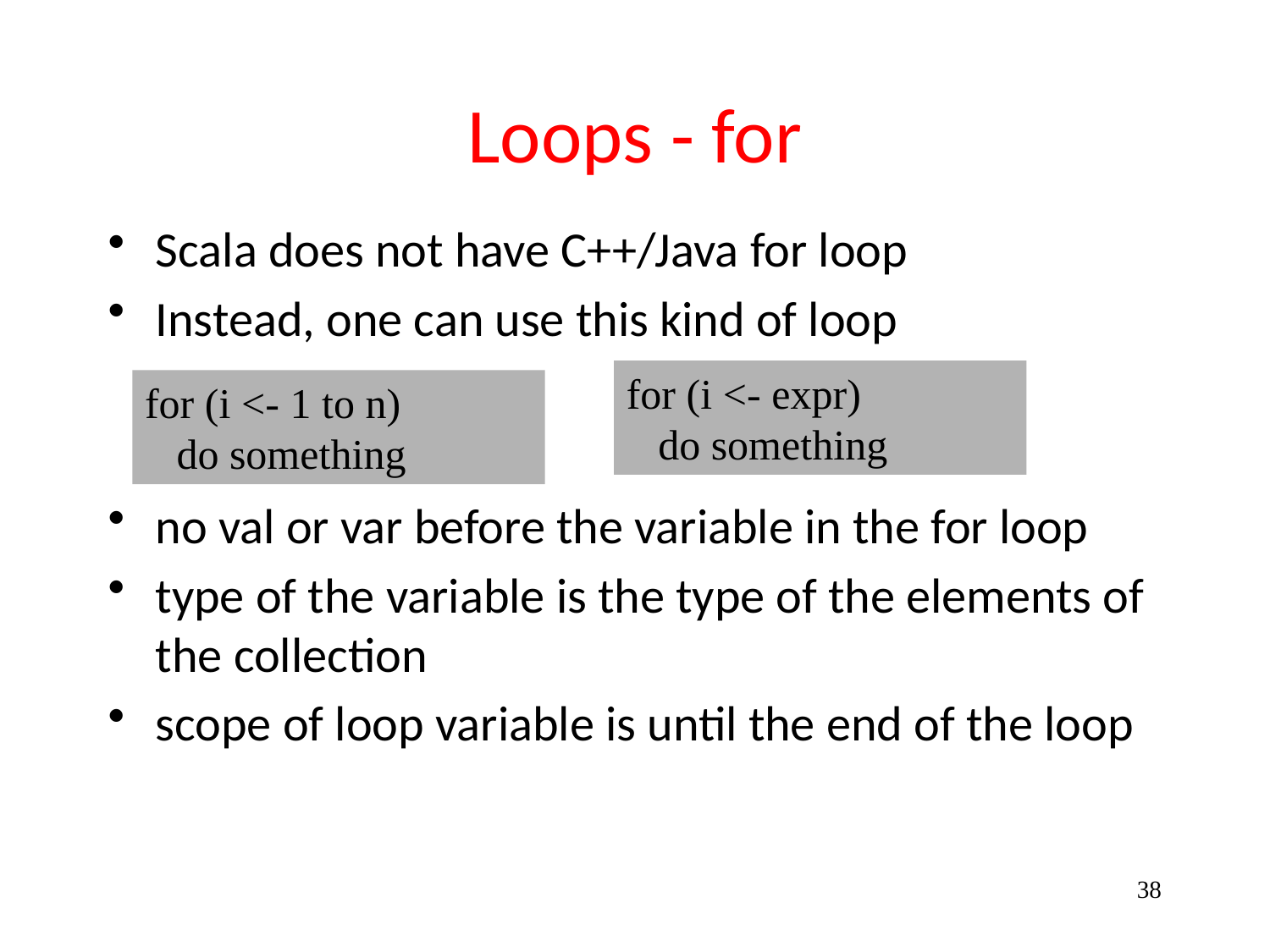

# Loops - for
Scala does not have C++/Java for loop
Instead, one can use this kind of loop

no val or var before the variable in the for loop
type of the variable is the type of the elements of the collection
scope of loop variable is until the end of the loop
for (i <- expr)
   do something
for (i <- 1 to n)
   do something
38